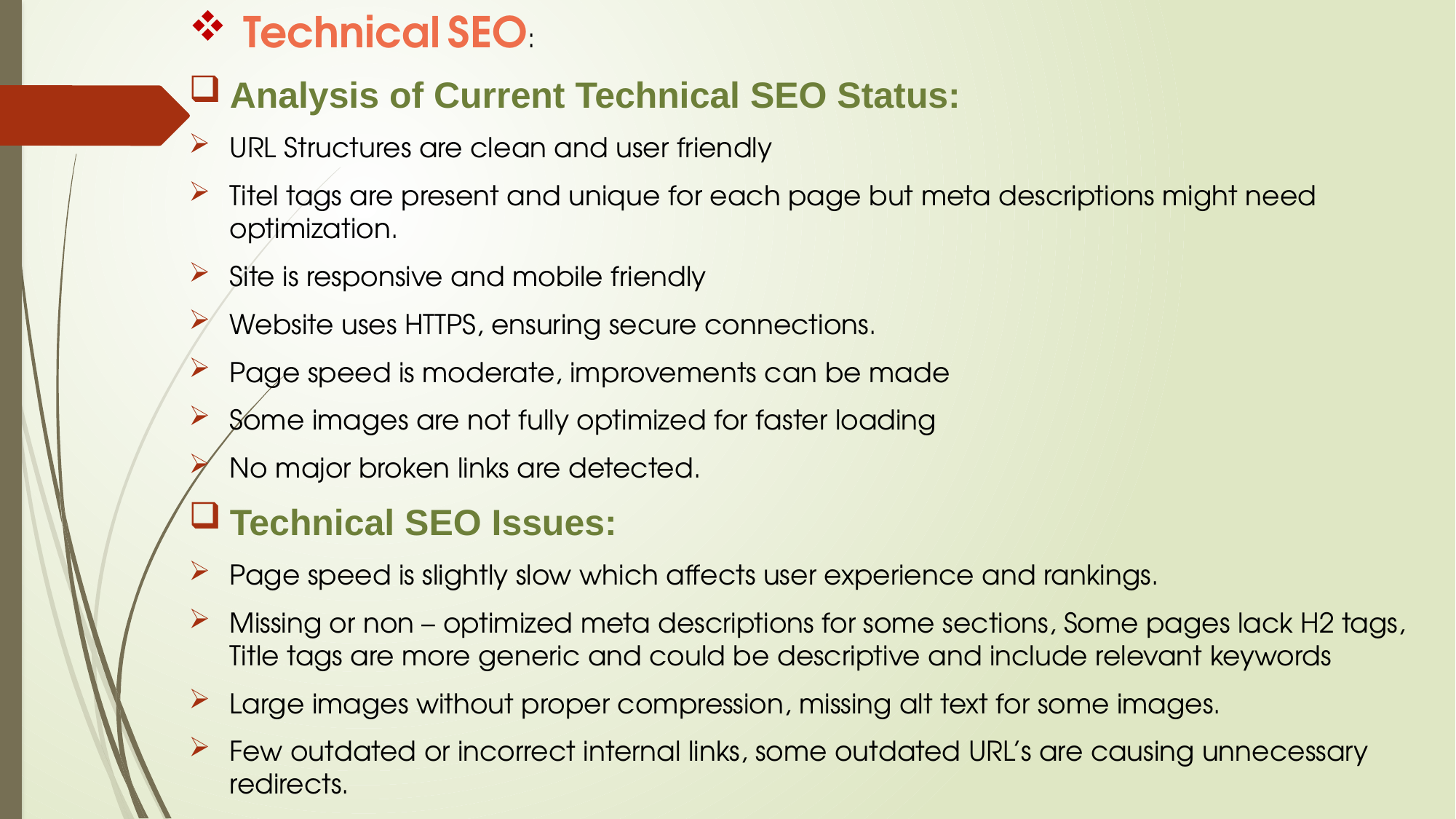

Technical SEO:
Analysis of Current Technical SEO Status:
URL Structures are clean and user friendly
Titel tags are present and unique for each page but meta descriptions might need optimization.
Site is responsive and mobile friendly
Website uses HTTPS, ensuring secure connections.
Page speed is moderate, improvements can be made
Some images are not fully optimized for faster loading
No major broken links are detected.
Technical SEO Issues:
Page speed is slightly slow which affects user experience and rankings.
Missing or non – optimized meta descriptions for some sections, Some pages lack H2 tags, Title tags are more generic and could be descriptive and include relevant keywords
Large images without proper compression, missing alt text for some images.
Few outdated or incorrect internal links, some outdated URL’s are causing unnecessary redirects.